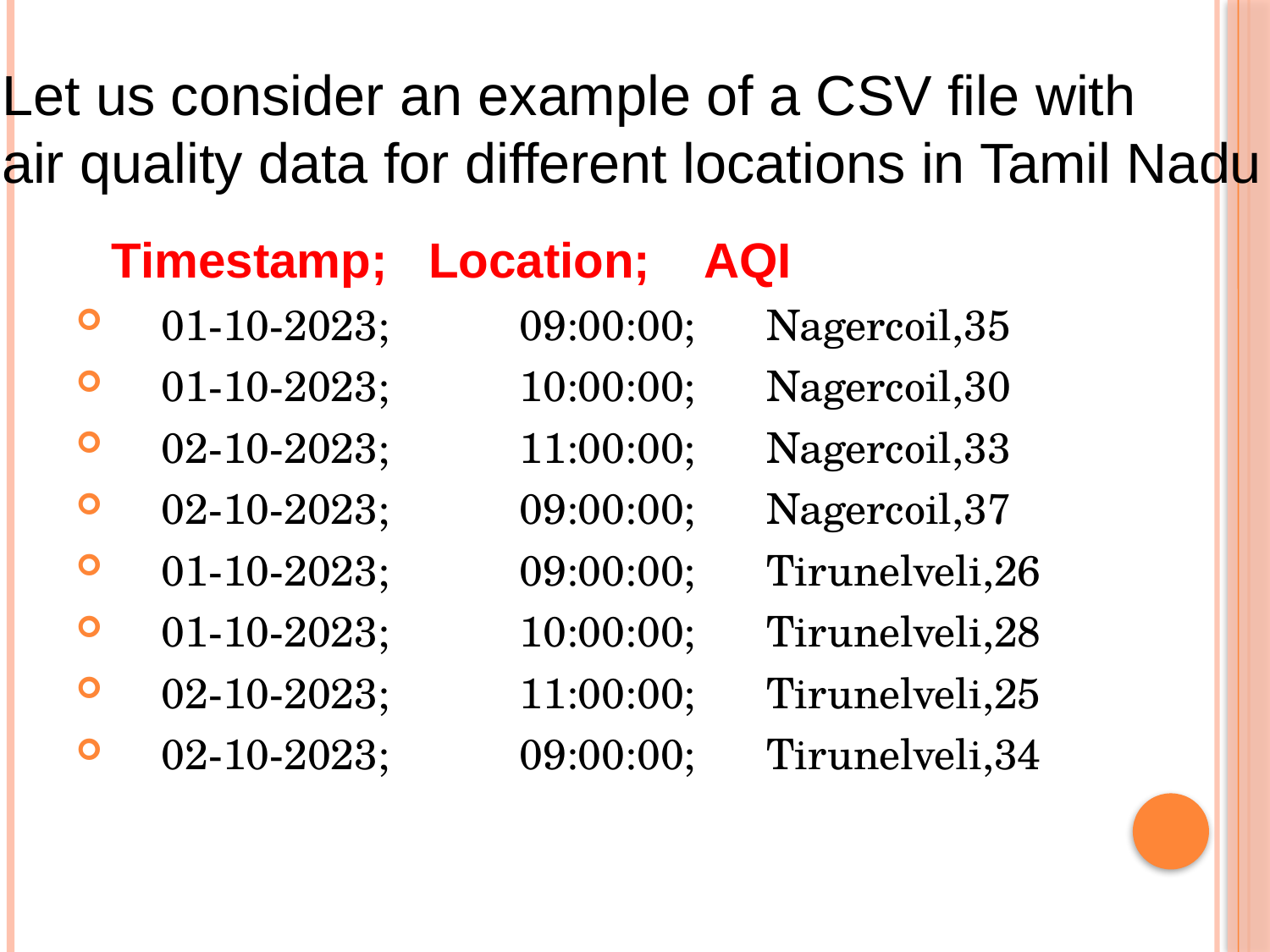

Let us consider an example of a CSV file with
air quality data for different locations in Tamil Nadu

   Timestamp;   Location;    AQI
    01-10-2023;           09:00:00;      Nagercoil,35
    01-10-2023;           10:00:00;      Nagercoil,30
    02-10-2023;           11:00:00;      Nagercoil,33
    02-10-2023;           09:00:00;      Nagercoil,37
    01-10-2023;           09:00:00;      Tirunelveli,26
    01-10-2023;           10:00:00;      Tirunelveli,28
    02-10-2023;           11:00:00;      Tirunelveli,25
    02-10-2023;           09:00:00;      Tirunelveli,34